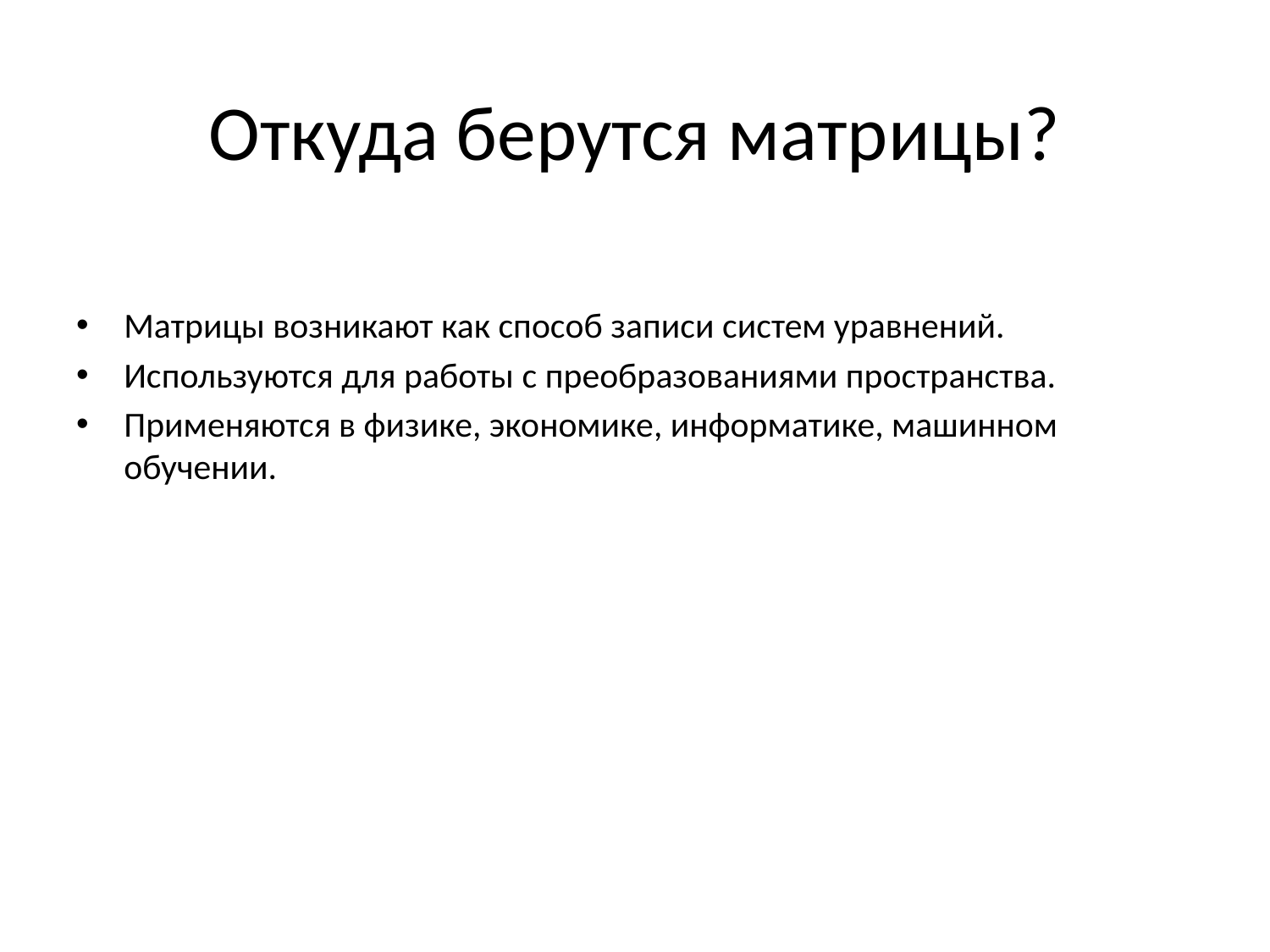

# Откуда берутся матрицы?

Матрицы возникают как способ записи систем уравнений.
Используются для работы с преобразованиями пространства.
Применяются в физике, экономике, информатике, машинном обучении.